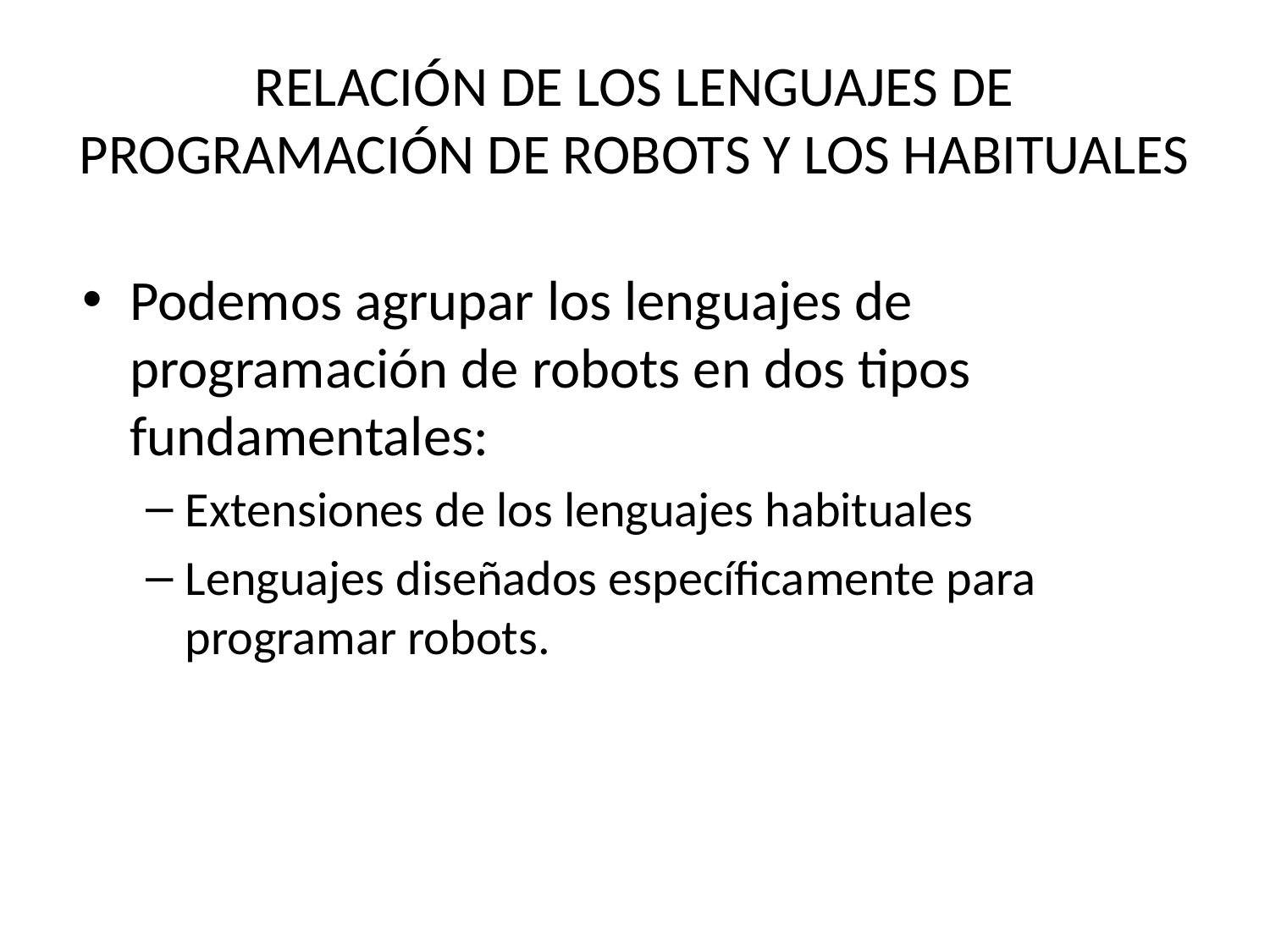

# RELACIÓN DE LOS LENGUAJES DE PROGRAMACIÓN DE ROBOTS Y LOS HABITUALES
Podemos agrupar los lenguajes de programación de robots en dos tipos fundamentales:
Extensiones de los lenguajes habituales
Lenguajes diseñados específicamente para programar robots.